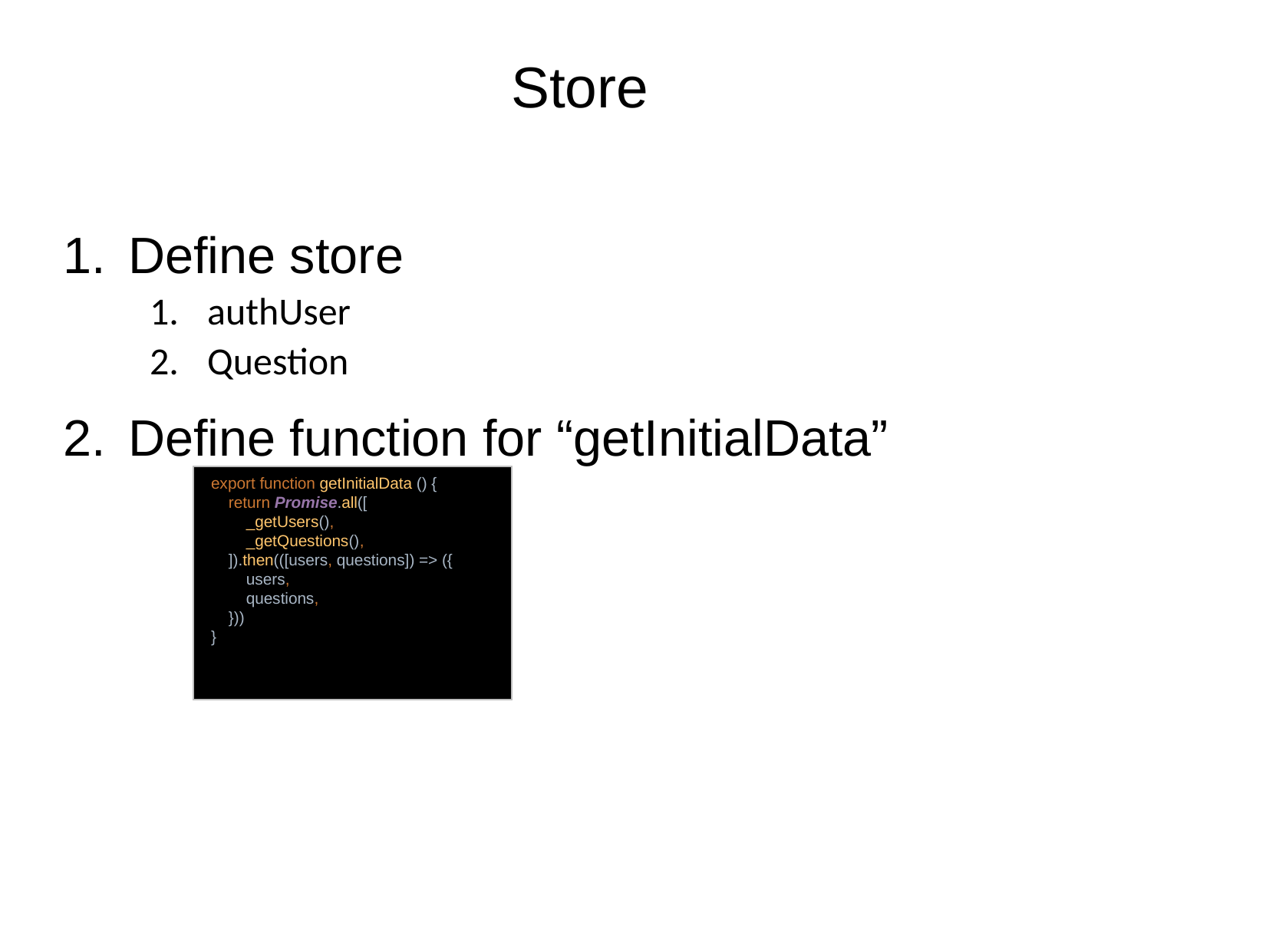

# Store
Define store
authUser
Question
Define function for “getInitialData”

export function getInitialData () {
    return Promise.all([
        _getUsers(),
        _getQuestions(),
    ]).then(([users, questions]) => ({
        users,
        questions,
    }))
}